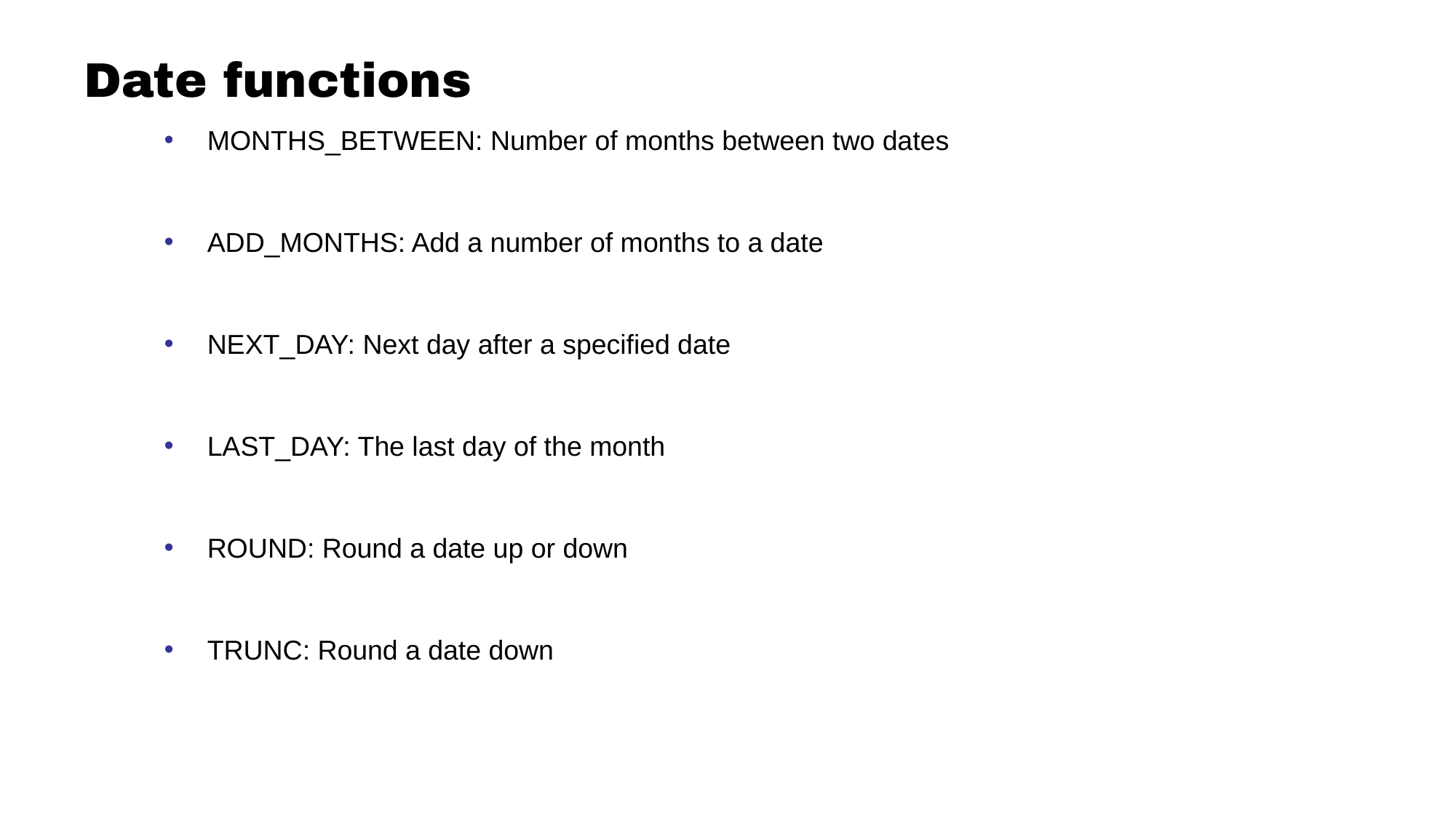

# Date functions
MONTHS_BETWEEN: Number of months between two dates

ADD_MONTHS: Add a number of months to a date

NEXT_DAY: Next day after a specified date

LAST_DAY: The last day of the month

ROUND: Round a date up or down

TRUNC: Round a date down